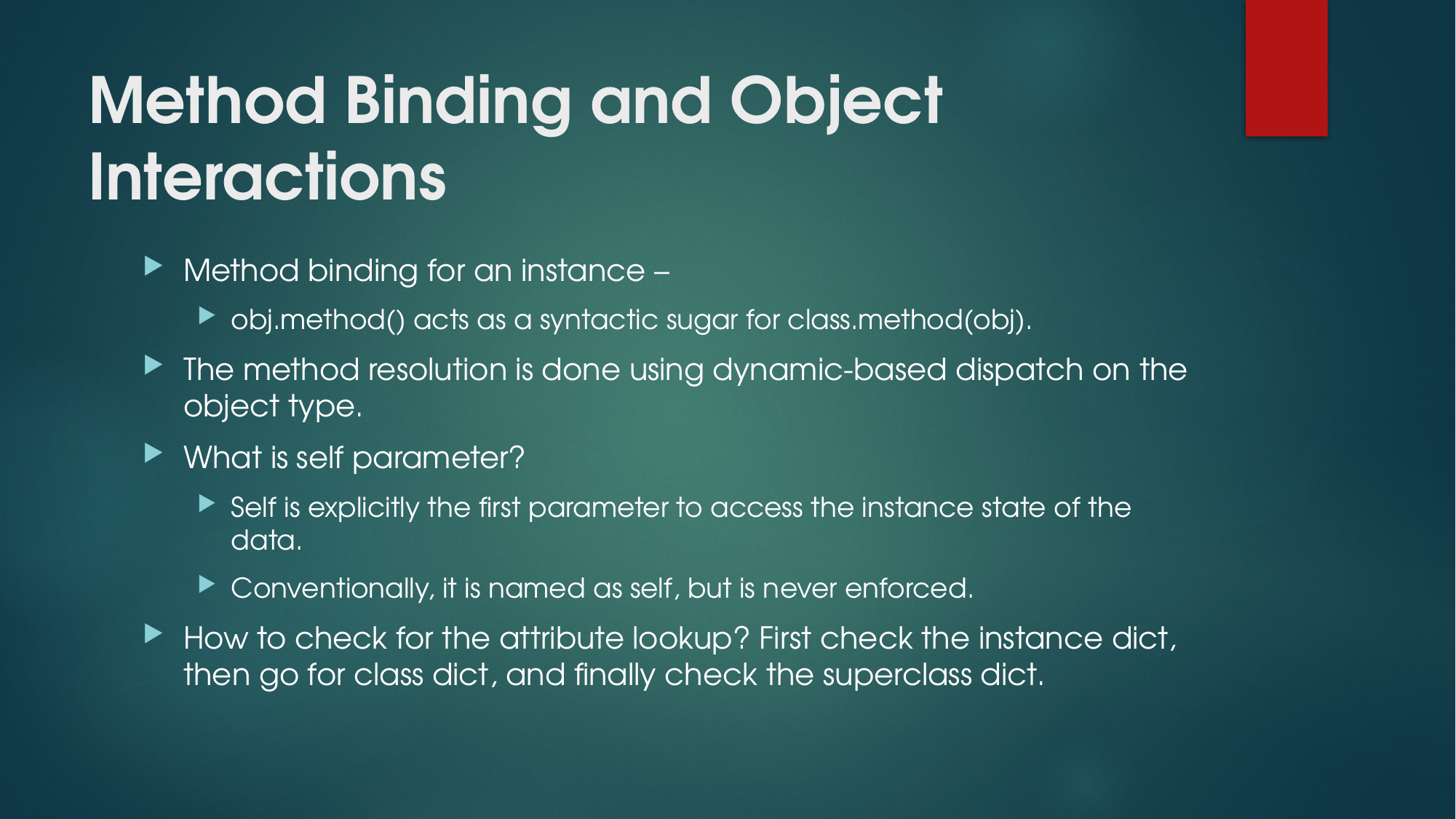

# Method Binding and Object Interactions
Method binding for an instance –
obj.method() acts as a syntactic sugar for class.method(obj).
The method resolution is done using dynamic-based dispatch on the object type.
What is self parameter?
Self is explicitly the first parameter to access the instance state of the data.
Conventionally, it is named as self, but is never enforced.
How to check for the attribute lookup? First check the instance dict, then go for class dict, and finally check the superclass dict.